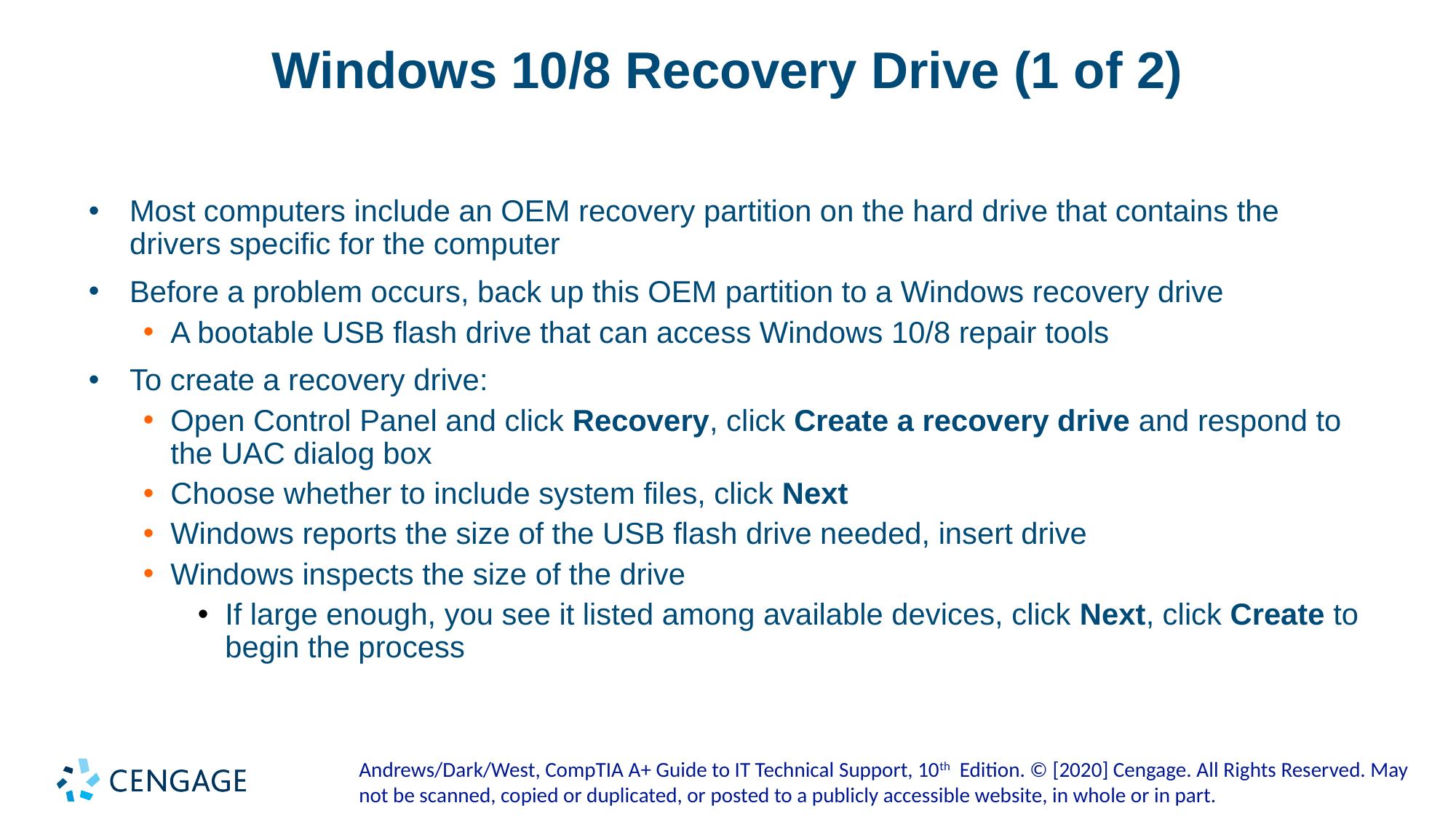

# Windows 10/8 Recovery Drive (1 of 2)
Most computers include an OEM recovery partition on the hard drive that contains the drivers specific for the computer
Before a problem occurs, back up this OEM partition to a Windows recovery drive
A bootable USB flash drive that can access Windows 10/8 repair tools
To create a recovery drive:
Open Control Panel and click Recovery, click Create a recovery drive and respond to the UAC dialog box
Choose whether to include system files, click Next
Windows reports the size of the USB flash drive needed, insert drive
Windows inspects the size of the drive
If large enough, you see it listed among available devices, click Next, click Create to begin the process